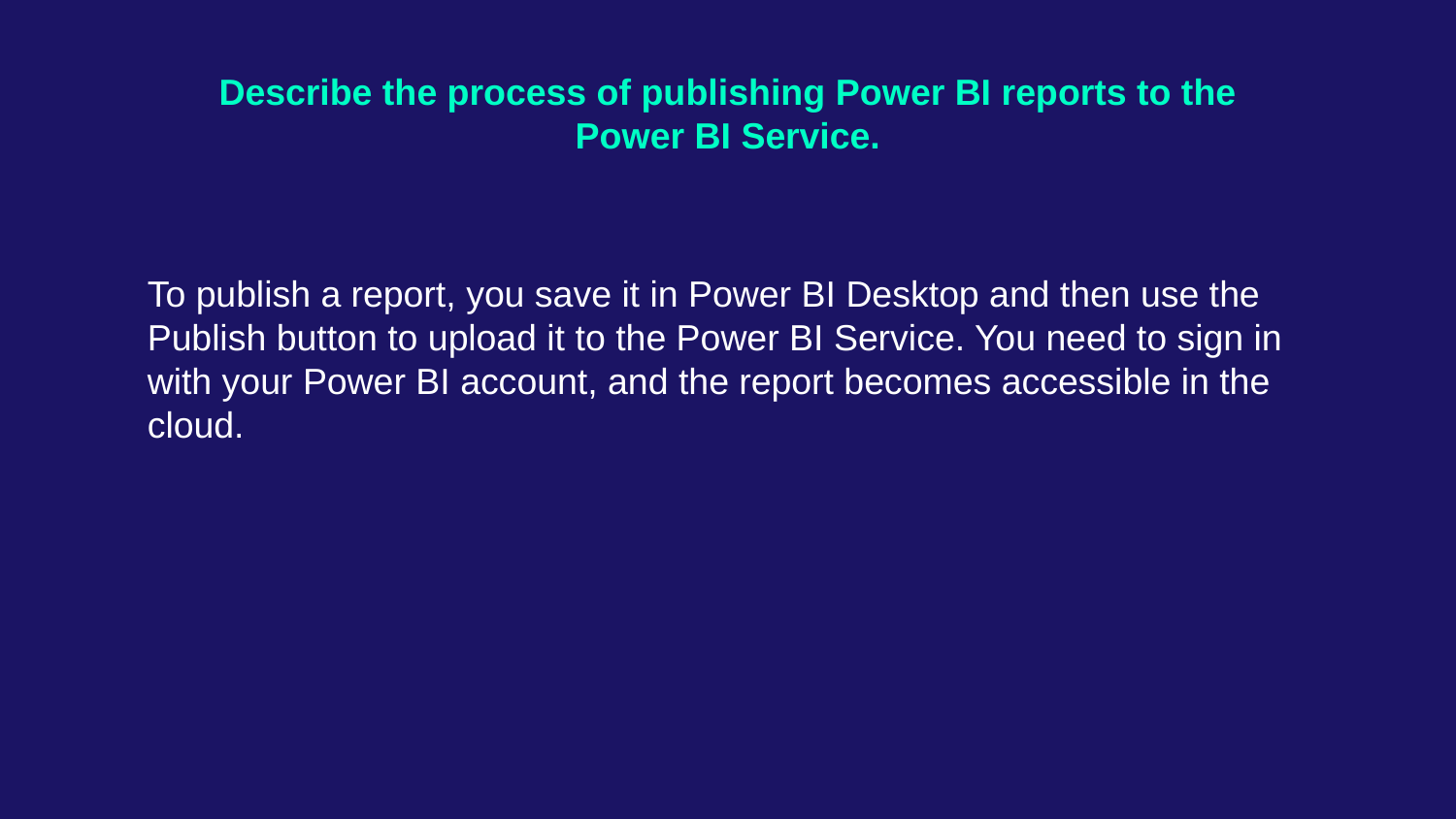

# Describe the process of publishing Power BI reports to the Power BI Service.
To publish a report, you save it in Power BI Desktop and then use the Publish button to upload it to the Power BI Service. You need to sign in with your Power BI account, and the report becomes accessible in the cloud.